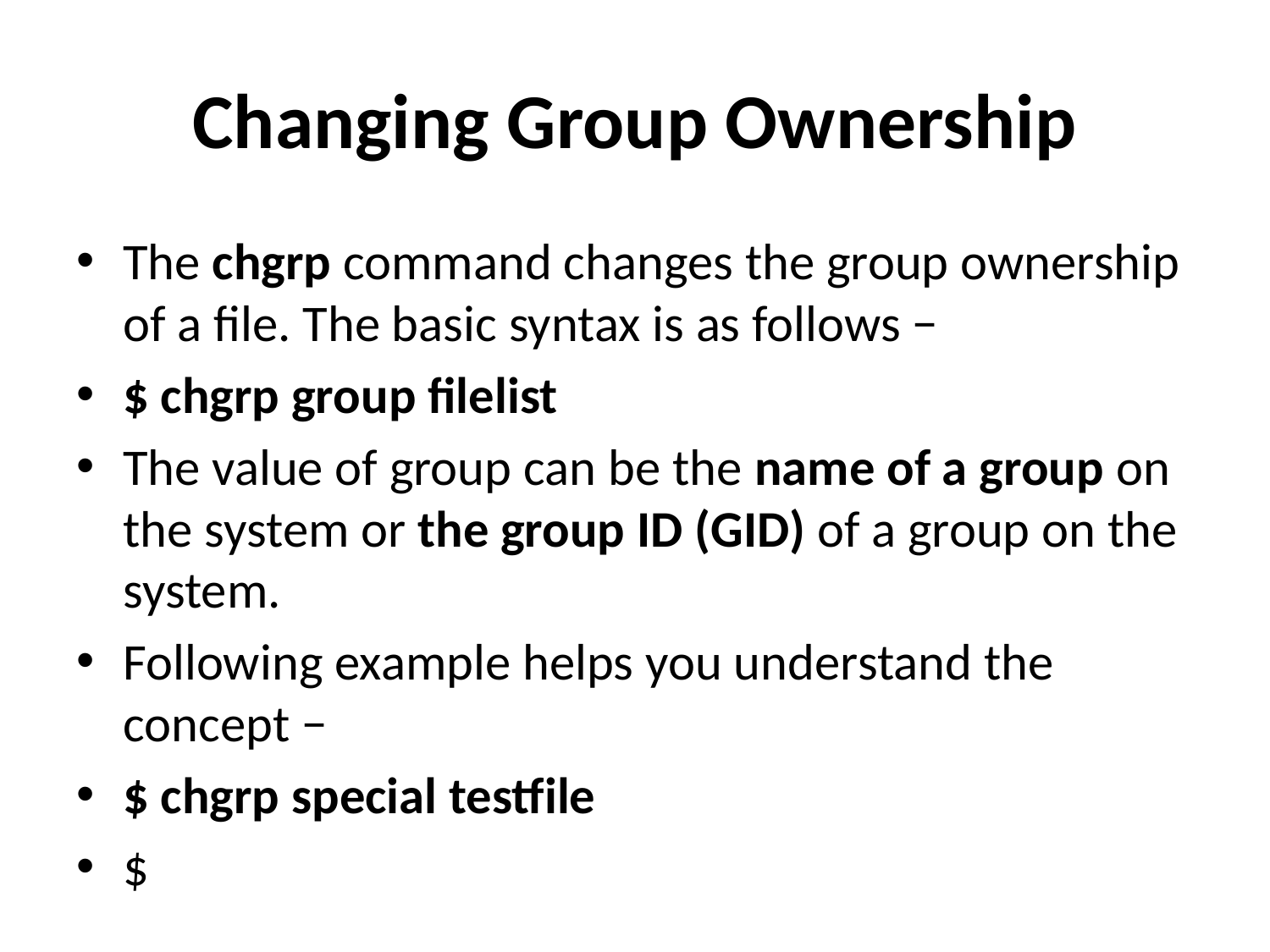

# Changing Group Ownership
The chgrp command changes the group ownership of a file. The basic syntax is as follows −
$ chgrp group filelist
The value of group can be the name of a group on the system or the group ID (GID) of a group on the system.
Following example helps you understand the concept −
$ chgrp special testfile
$